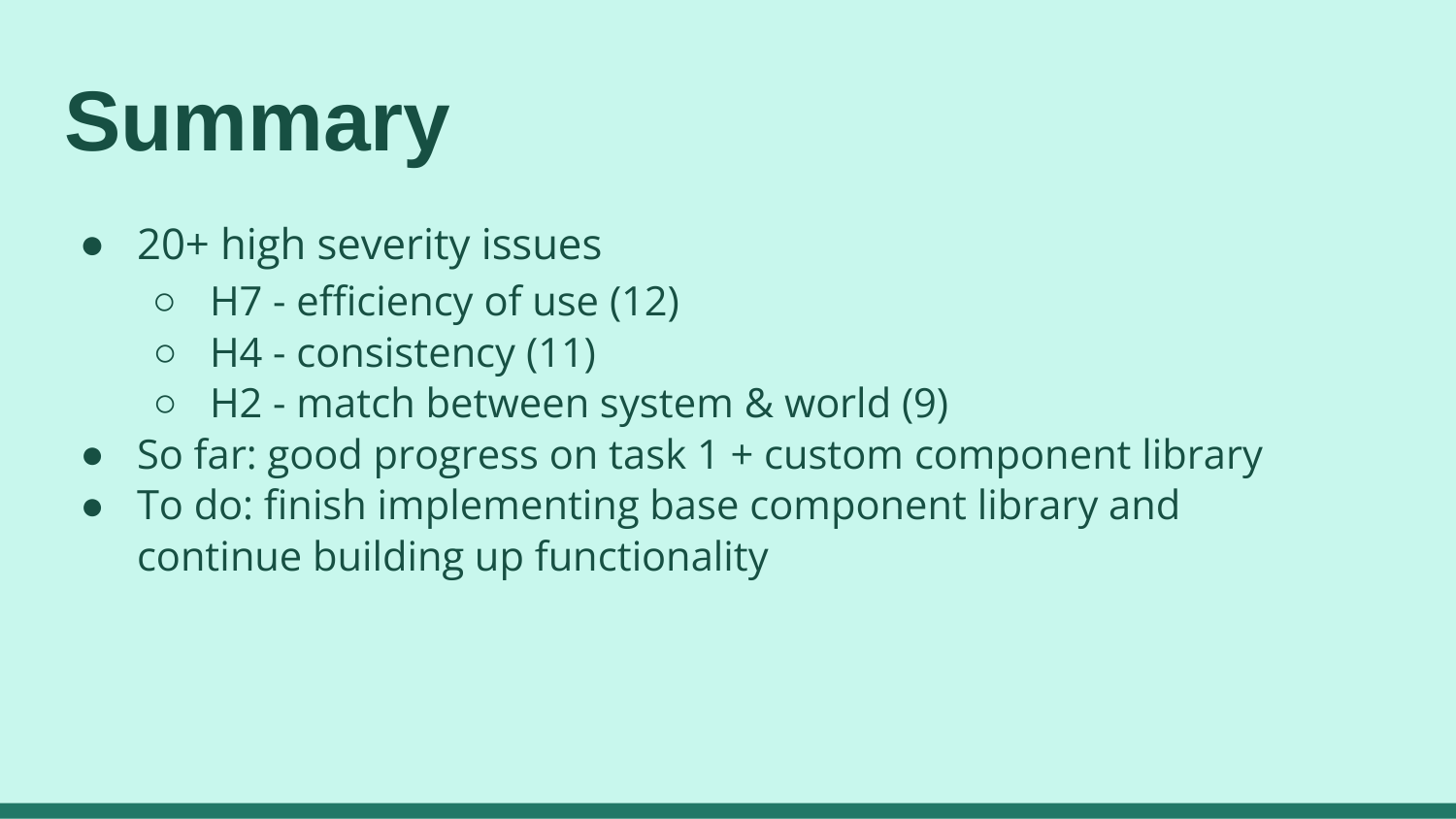

# Summary
20+ high severity issues
H7 - efficiency of use (12)
H4 - consistency (11)
H2 - match between system & world (9)
So far: good progress on task 1 + custom component library
To do: finish implementing base component library and continue building up functionality